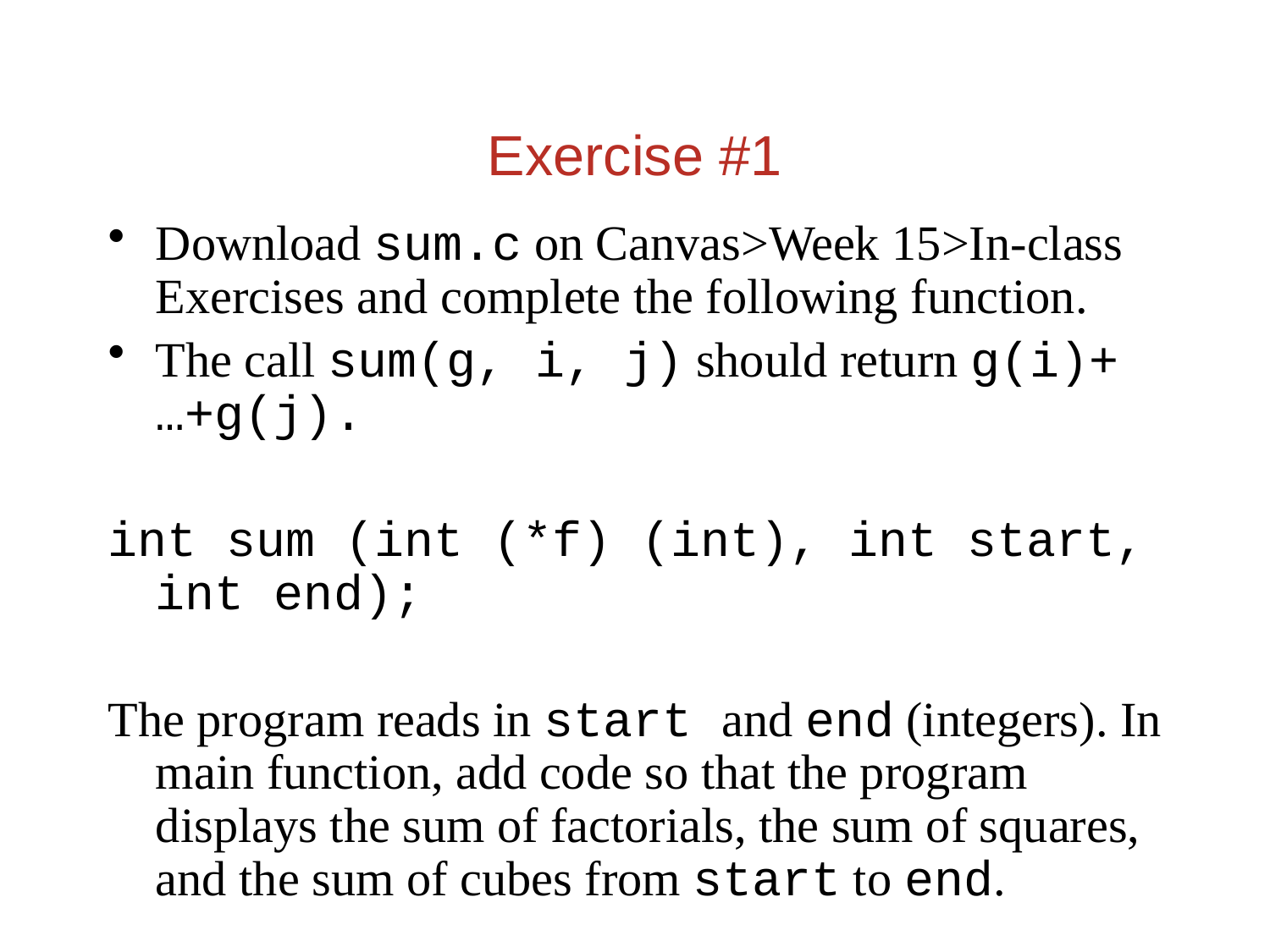

# Exercise #1
Download sum.c on Canvas>Week 15>In-class Exercises and complete the following function.
The call sum(g, i, j) should return g(i)+ …+g(j).

int sum (int (*f) (int), int start, int end);

The program reads in start and end (integers). In main function, add code so that the program displays the sum of factorials, the sum of squares, and the sum of cubes from start to end.